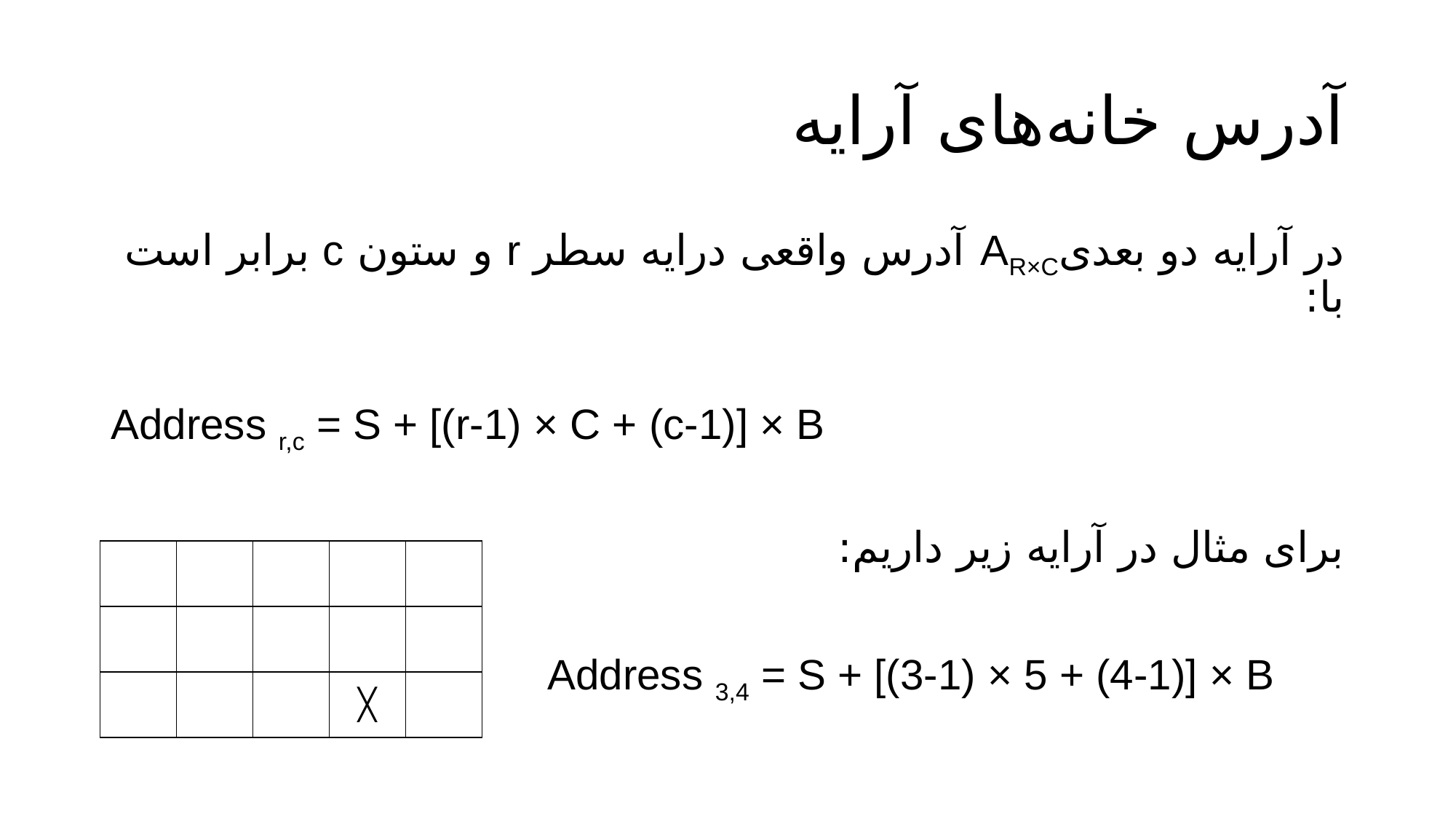

# آدرس‌ خانه‌های آرایه
در آرایه دو بعدیAR×C  آدرس واقعی درایه سطر r و ستون c برابر است با:

Address r,c = S + [(r-1) × C + (c-1)] × B

برای مثال در آرایه زیر داریم:

				Address 3,4 = S + [(3-1) × 5 + (4-1)] × B

|  |  |  |  |  |
| --- | --- | --- | --- | --- |
|  |  |  |  |  |
|  |  |  | ╳ |  |